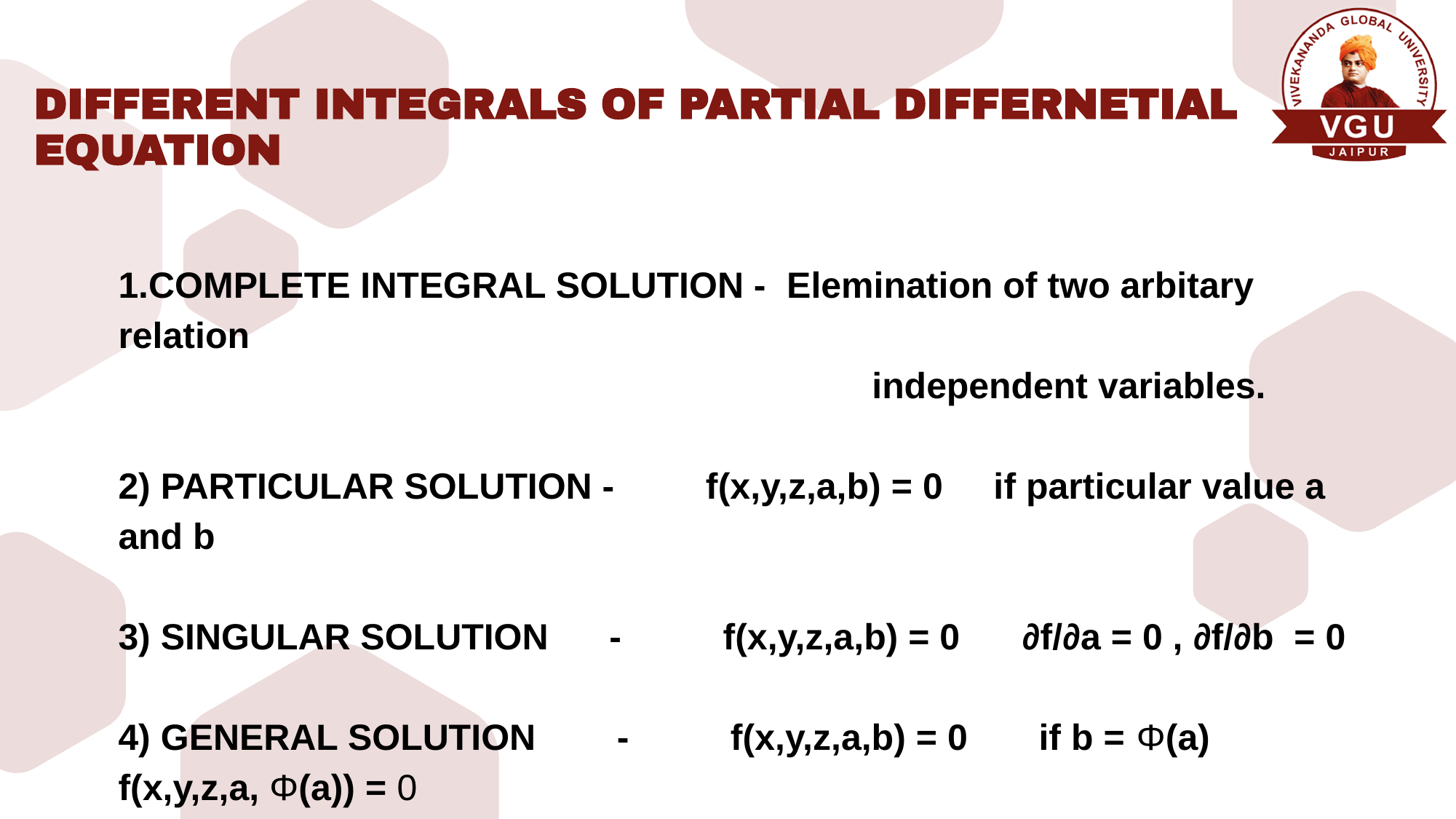

# DIFFERENT INTEGRALS OF PARTIAL DIFFERNETIAL EQUATION
1.COMPLETE INTEGRAL SOLUTION -  Elemination of two arbitary relation
                                                                          independent variables.

2) PARTICULAR SOLUTION -         f(x,y,z,a,b) = 0     if particular value a and b

3) SINGULAR SOLUTION      -          f(x,y,z,a,b) = 0      ∂f/∂a = 0 , ∂f/∂b  = 0

4) GENERAL SOLUTION        -          f(x,y,z,a,b) = 0       if b = Φ(a)      f(x,y,z,a, Φ(a)) = 0